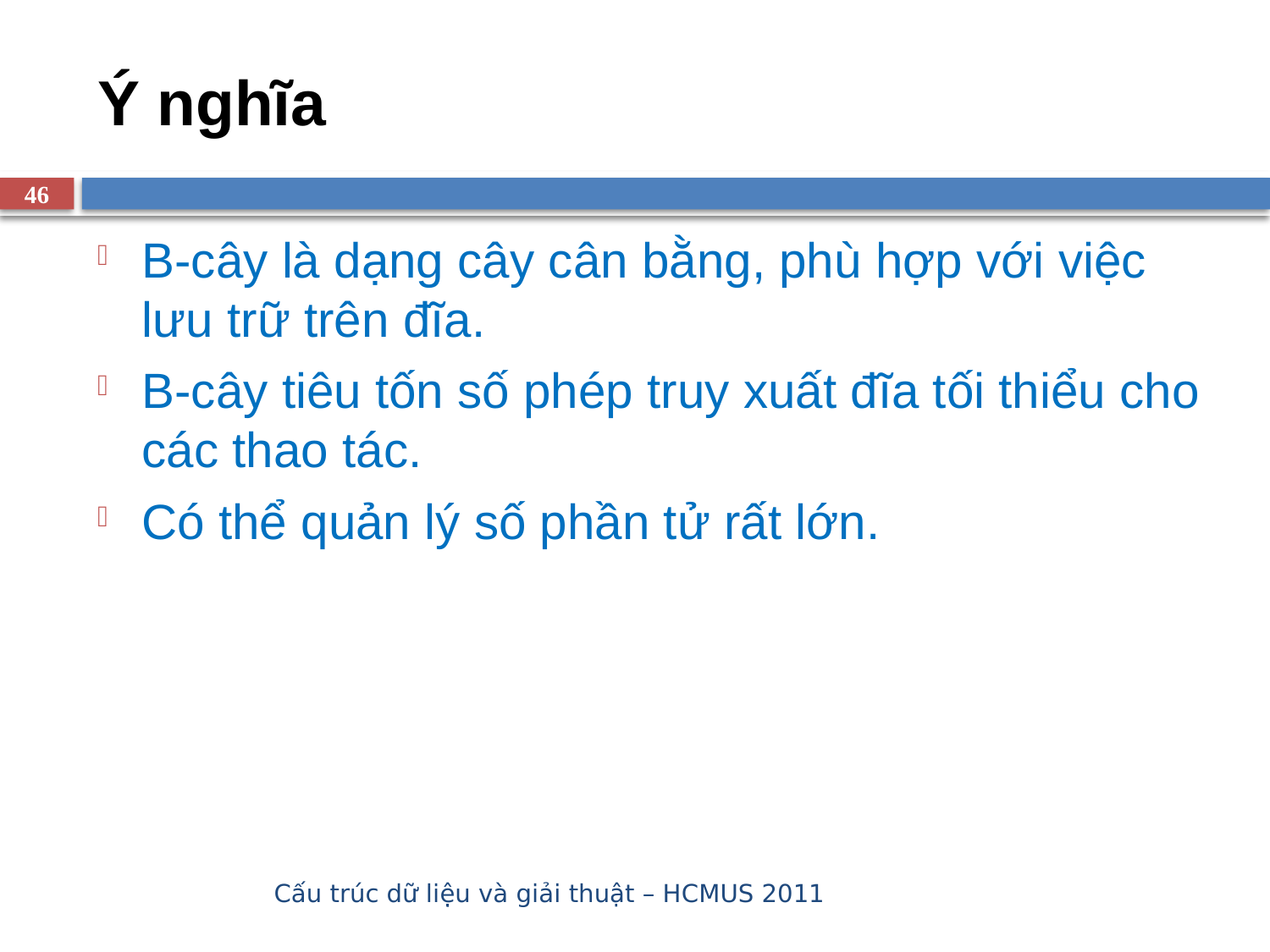

# Ý nghĩa
46
B-cây là dạng cây cân bằng, phù hợp với việc lưu trữ trên đĩa.
B-cây tiêu tốn số phép truy xuất đĩa tối thiểu cho các thao tác.
Có thể quản lý số phần tử rất lớn.
Cấu trúc dữ liệu và giải thuật – HCMUS 2011